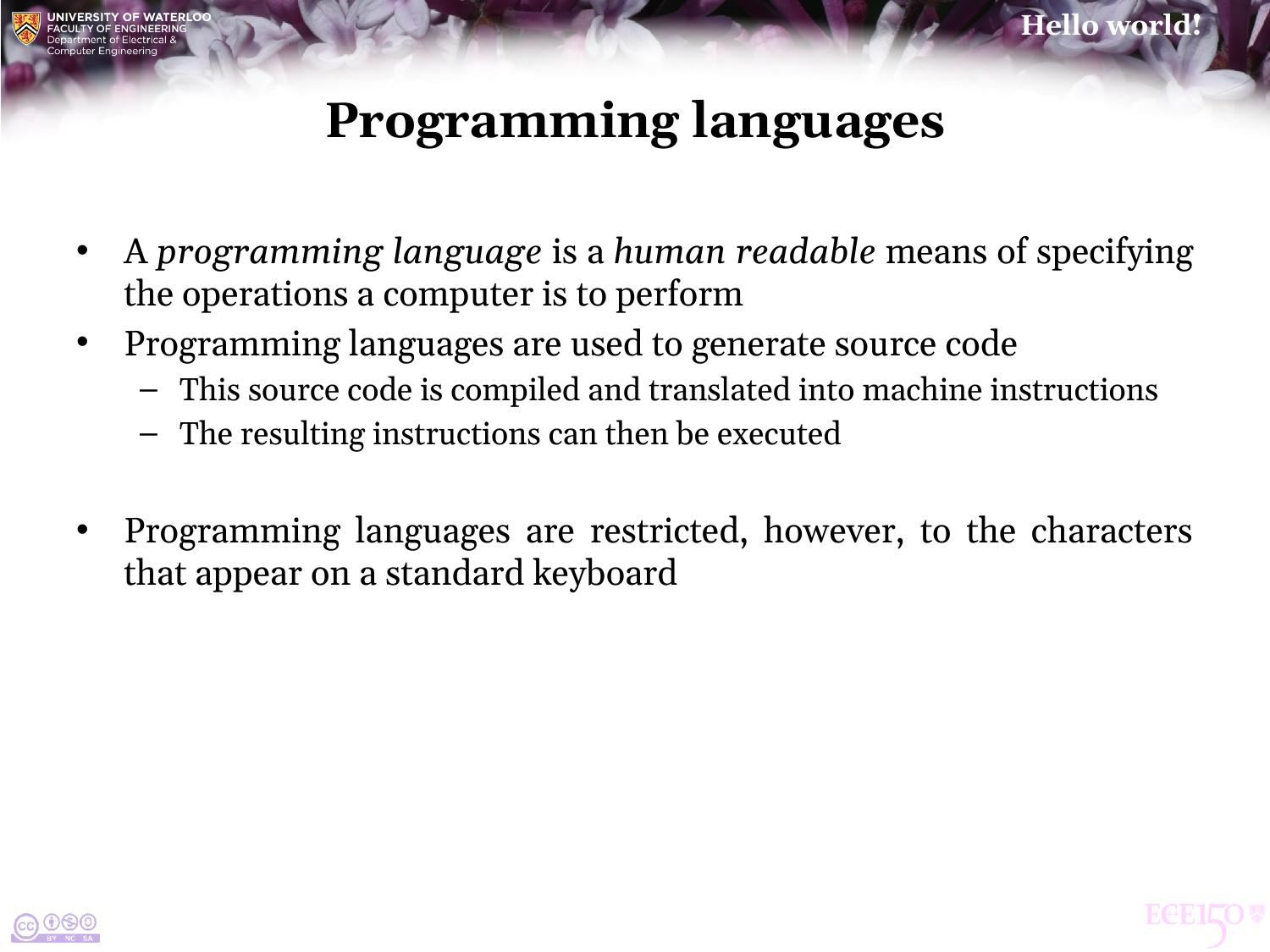

# Programming languages
A programming language is a human readable means of specifying the operations a computer is to perform
Programming languages are used to generate source code
This source code is compiled and translated into machine instructions
The resulting instructions can then be executed

Programming languages are restricted, however, to the characters that appear on a standard keyboard